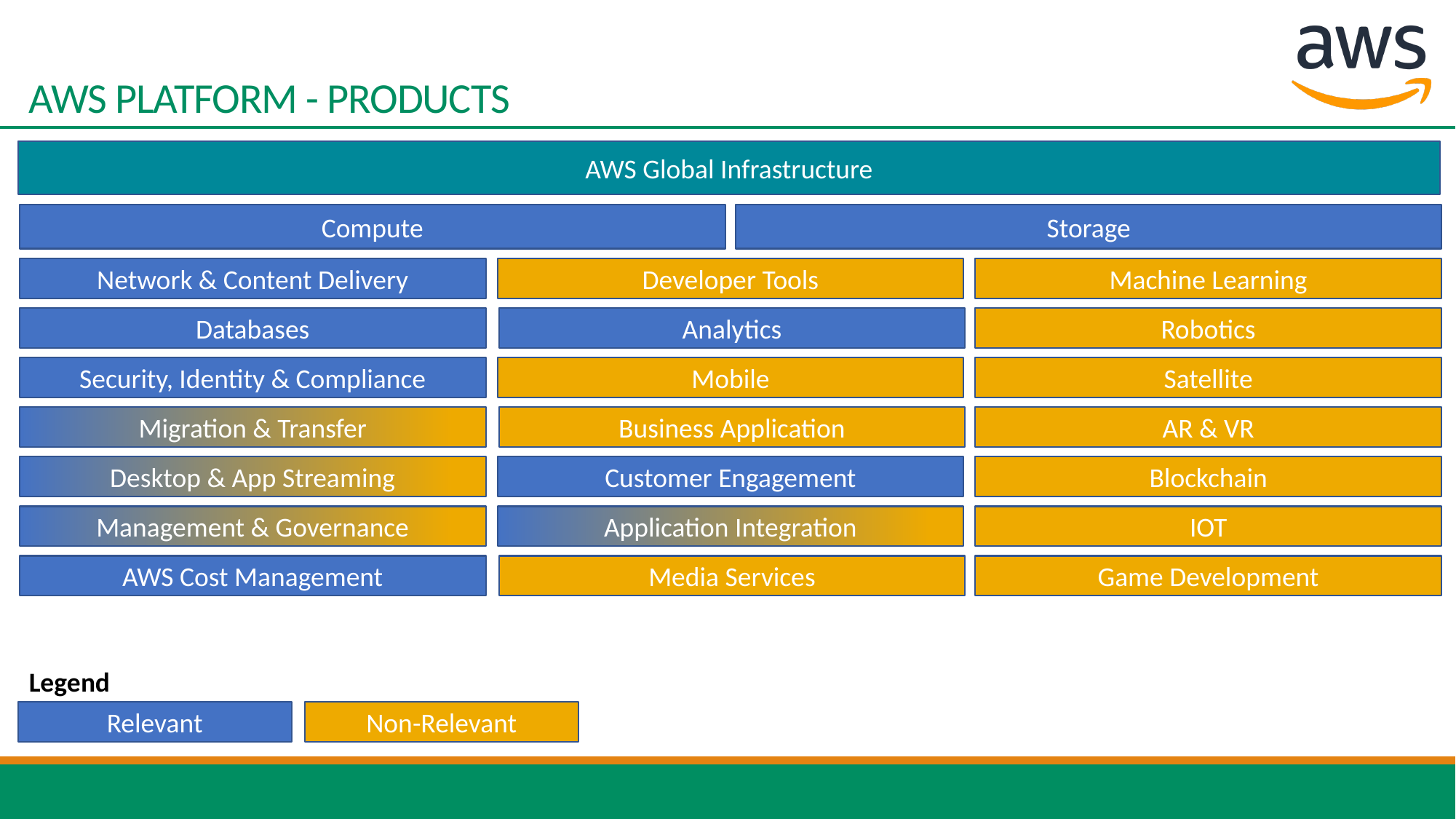

# AWS PLATFORM - PRODUCTS
AWS Global Infrastructure
Storage
Compute
Developer Tools
Network & Content Delivery
Machine Learning
Analytics
Databases
Robotics
Mobile
Security, Identity & Compliance
Satellite
Business Application
Migration & Transfer
AR & VR
Customer Engagement
Desktop & App Streaming
Blockchain
Application Integration
Management & Governance
IOT
AWS Cost Management
Media Services
Game Development
Legend
Non-Relevant
Relevant